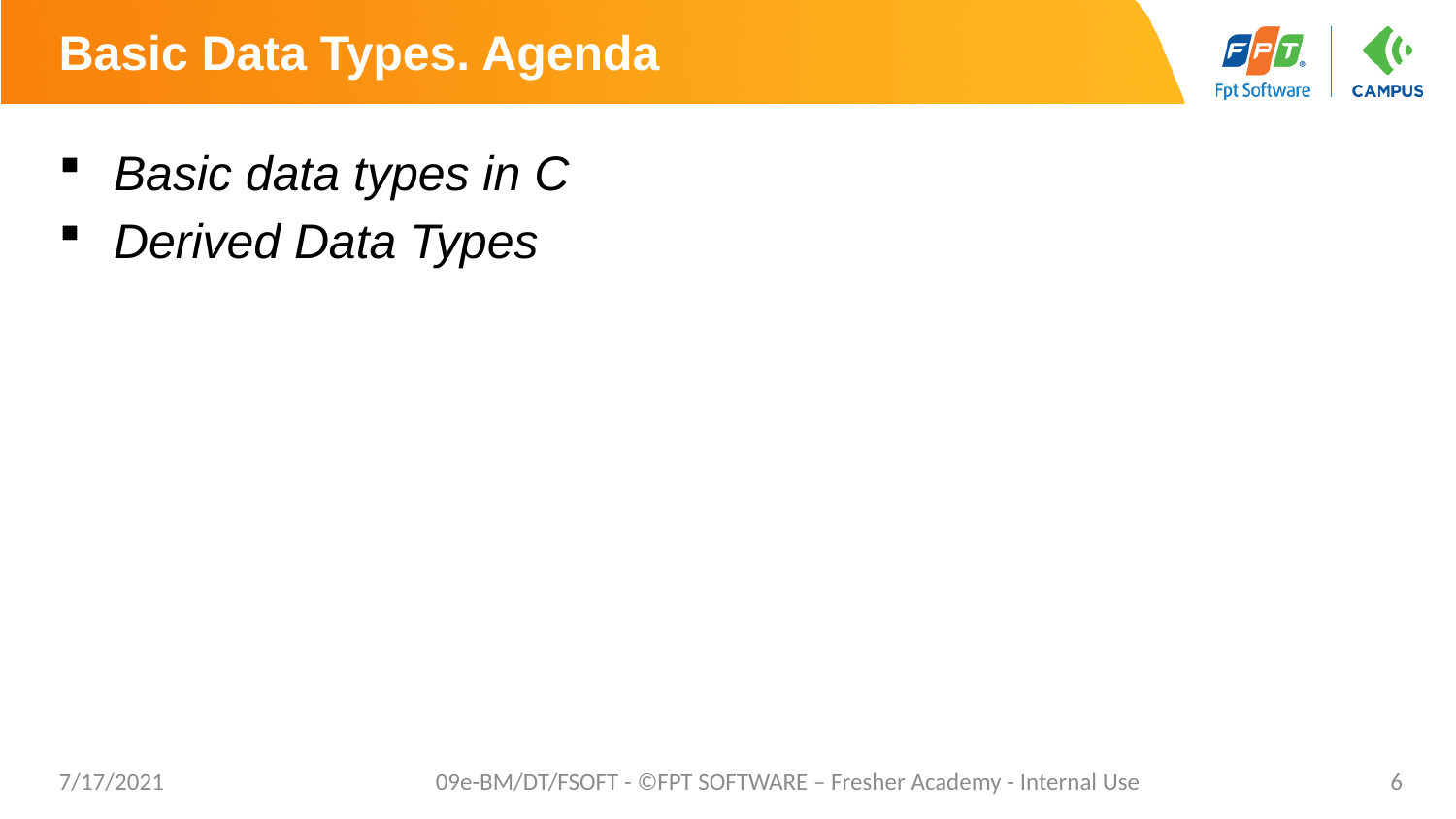

# Basic Data Types. Agenda
Basic data types in C
Derived Data Types
7/17/2021
09e-BM/DT/FSOFT - ©FPT SOFTWARE – Fresher Academy - Internal Use
6